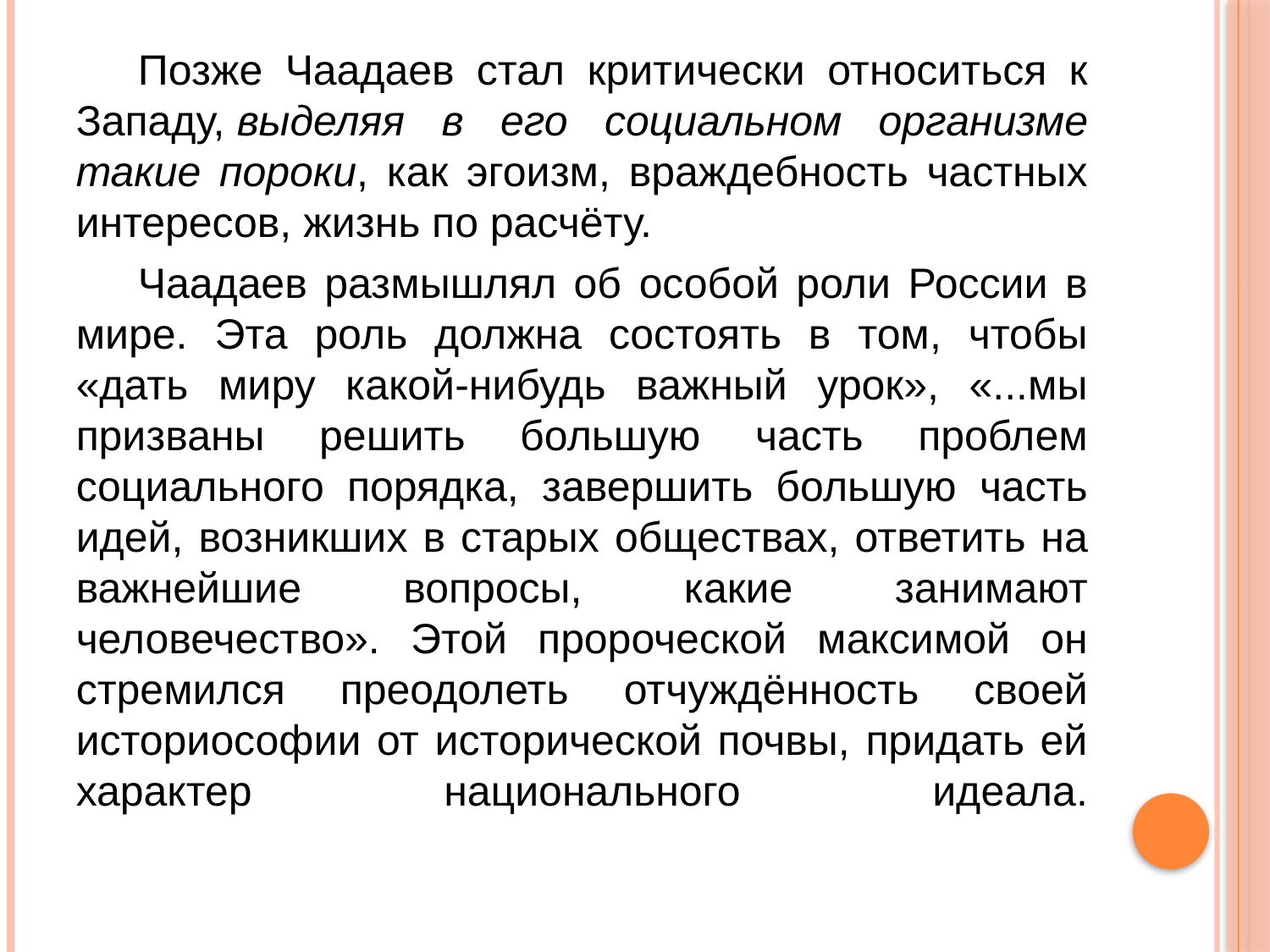

Позже Чаадаев стал критически относиться к Западу, выделяя в его социальном организме такие пороки, как эгоизм, враждебность частных интересов, жизнь по расчёту.
Чаадаев размышлял об особой роли России в мире. Эта роль должна состоять в том, чтобы «дать миру какой-нибудь важный урок», «...мы призваны решить большую часть проблем социального порядка, завершить большую часть идей, возникших в старых обществах, ответить на важнейшие вопросы, какие занимают человечество». Этой пророческой максимой он стремился преодолеть отчуждённость своей историософии от исторической почвы, придать ей характер национального идеала.